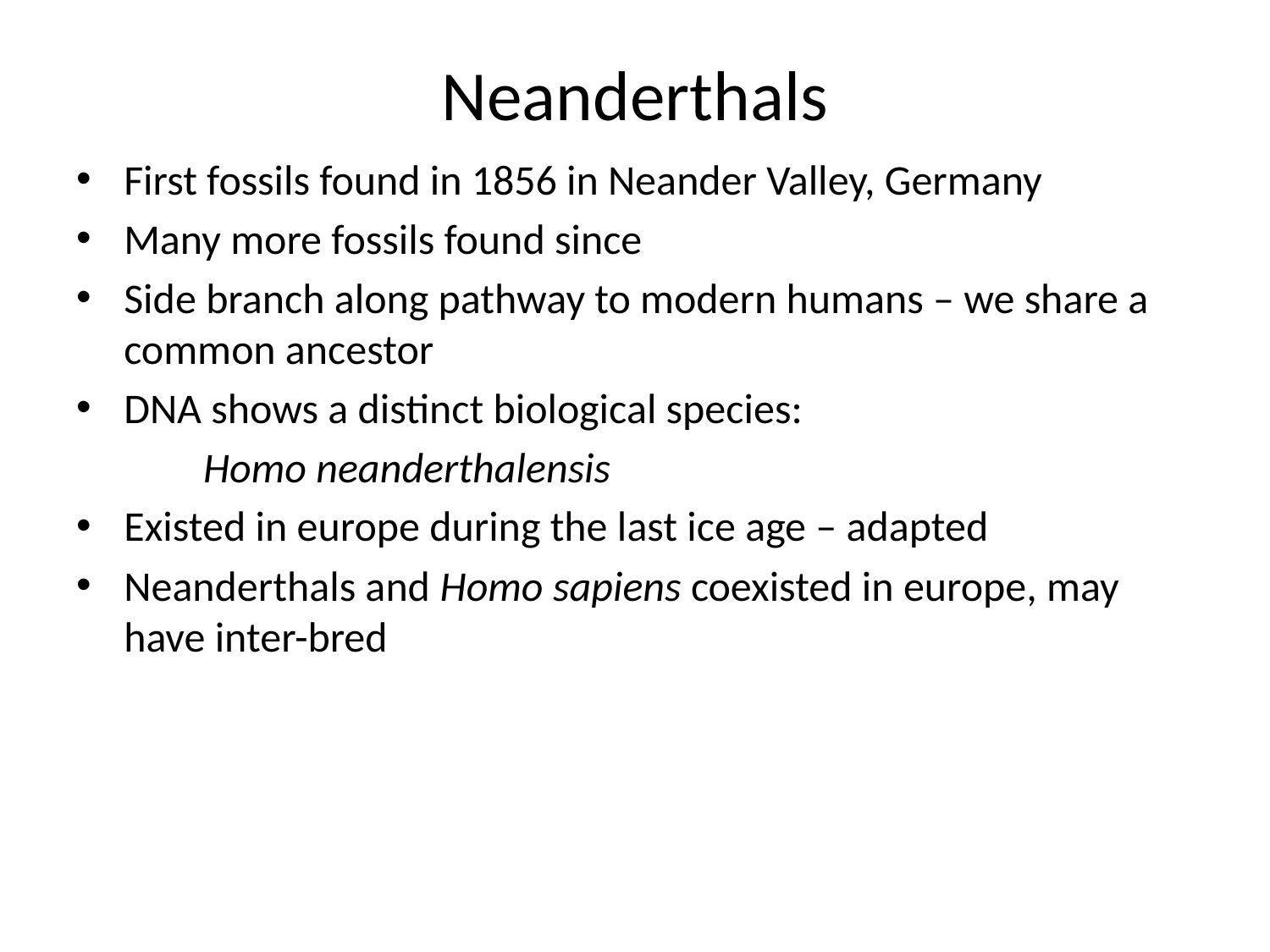

# Neanderthals
First fossils found in 1856 in Neander Valley, Germany
Many more fossils found since
Side branch along pathway to modern humans – we share a common ancestor
DNA shows a distinct biological species:
	Homo neanderthalensis
Existed in europe during the last ice age – adapted
Neanderthals and Homo sapiens coexisted in europe, may have inter-bred